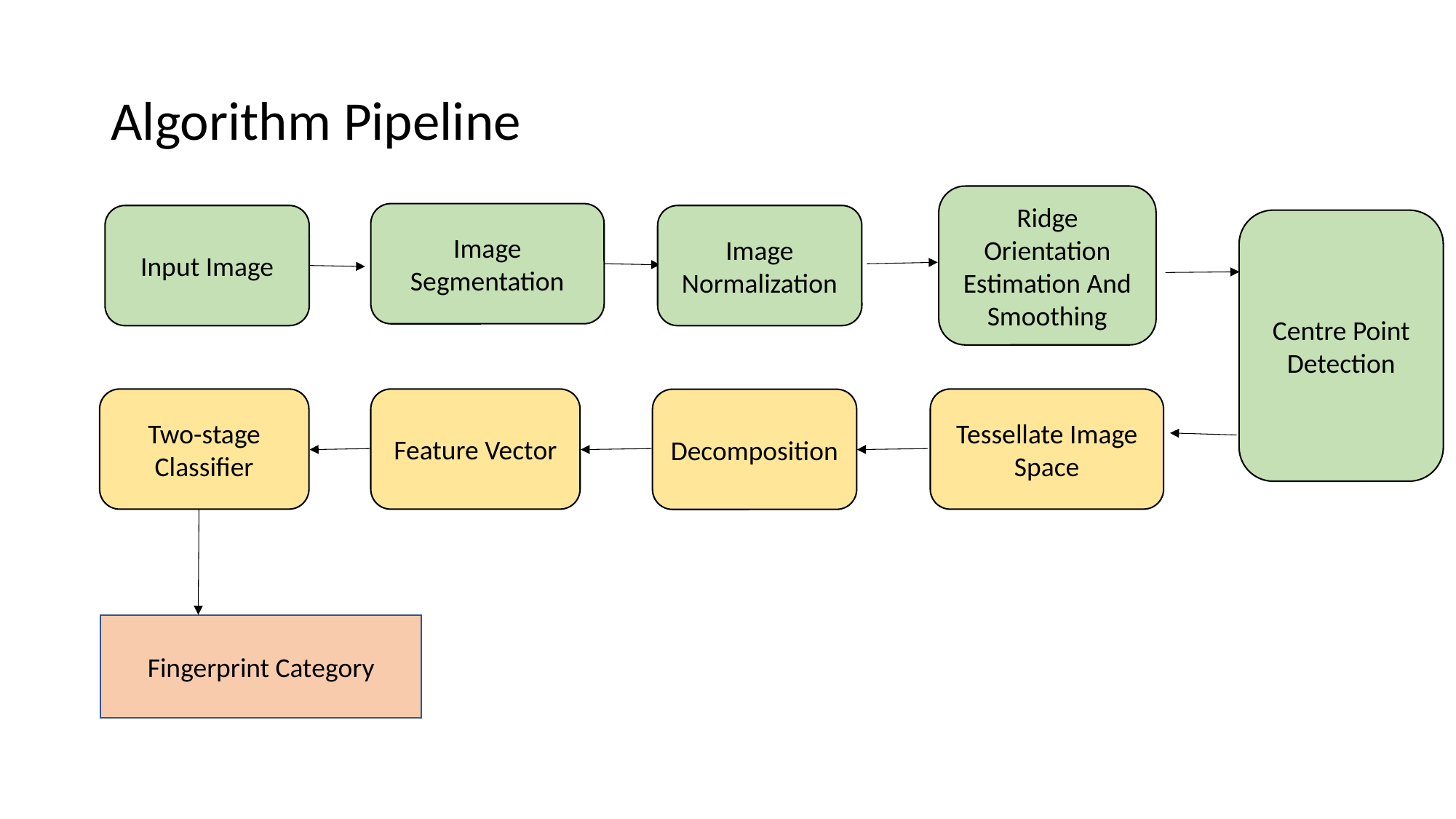

# Algorithm Pipeline
Ridge Orientation Estimation And Smoothing
Image Segmentation
Image Normalization
Input Image
Centre Point Detection
Two-stage Classifier
Feature Vector
Tessellate Image Space
Decomposition
Fingerprint Category